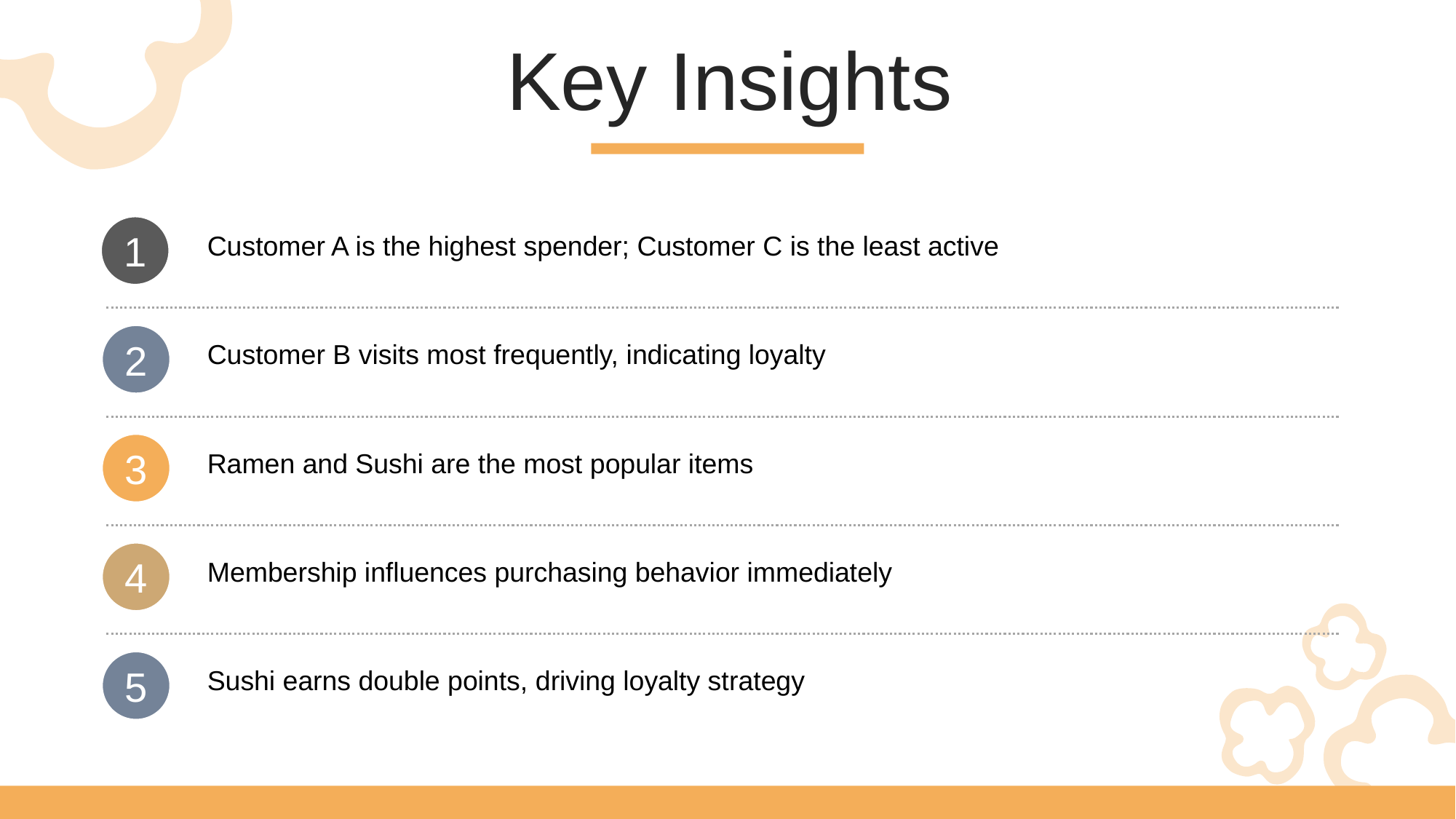

Key Insights
1
Customer A is the highest spender; Customer C is the least active

2
Customer B visits most frequently, indicating loyalty

3
Ramen and Sushi are the most popular items

4
Membership influences purchasing behavior immediately

5
Sushi earns double points, driving loyalty strategy